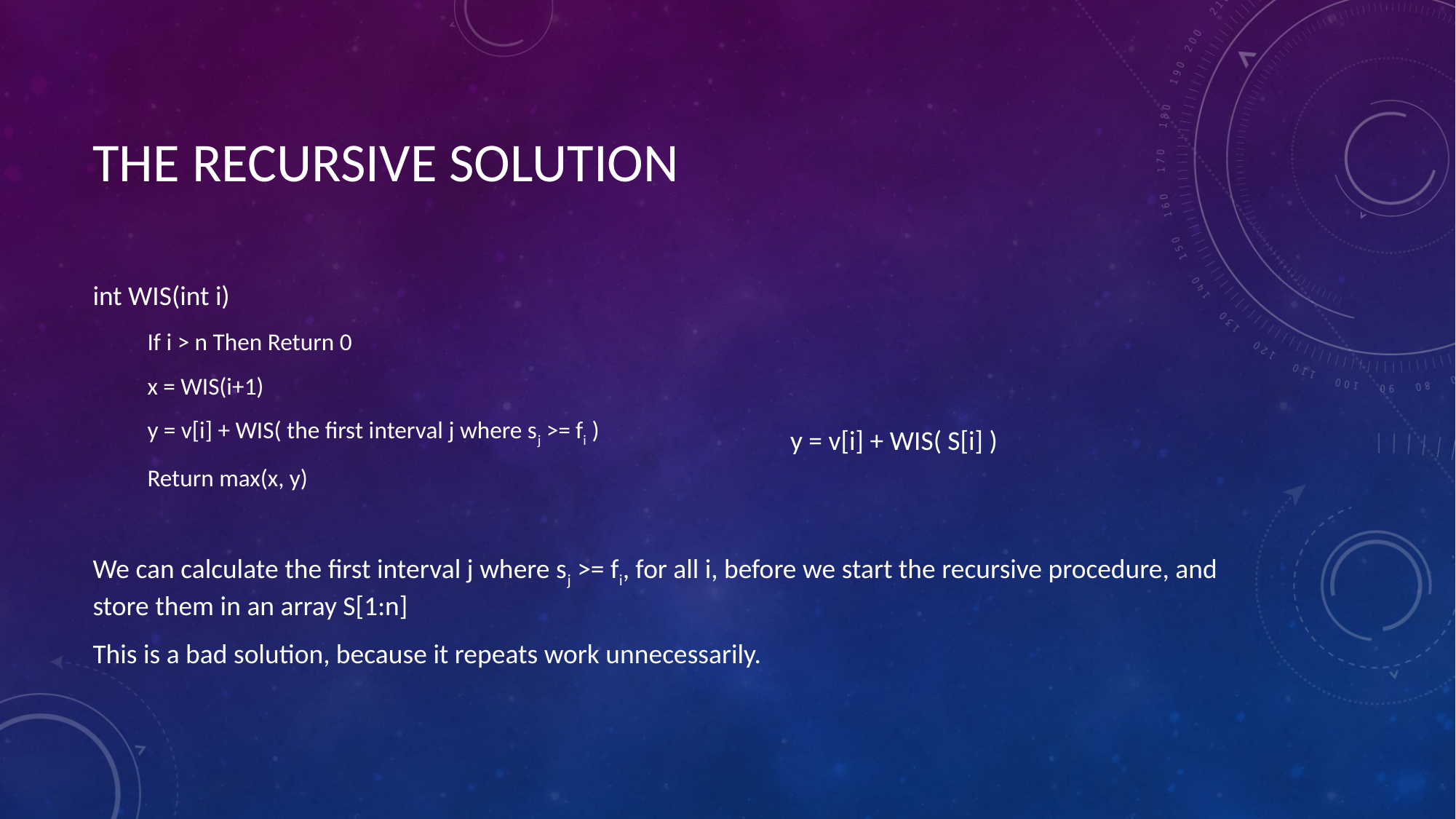

# The recursive solution
int WIS(int i)
If i > n Then Return 0
x = WIS(i+1)
y = v[i] + WIS( the first interval j where sj >= fi )
Return max(x, y)

We can calculate the first interval j where sj >= fi, for all i, before we start the recursive procedure, and store them in an array S[1:n]
This is a bad solution, because it repeats work unnecessarily.
y = v[i] + WIS( S[i] )